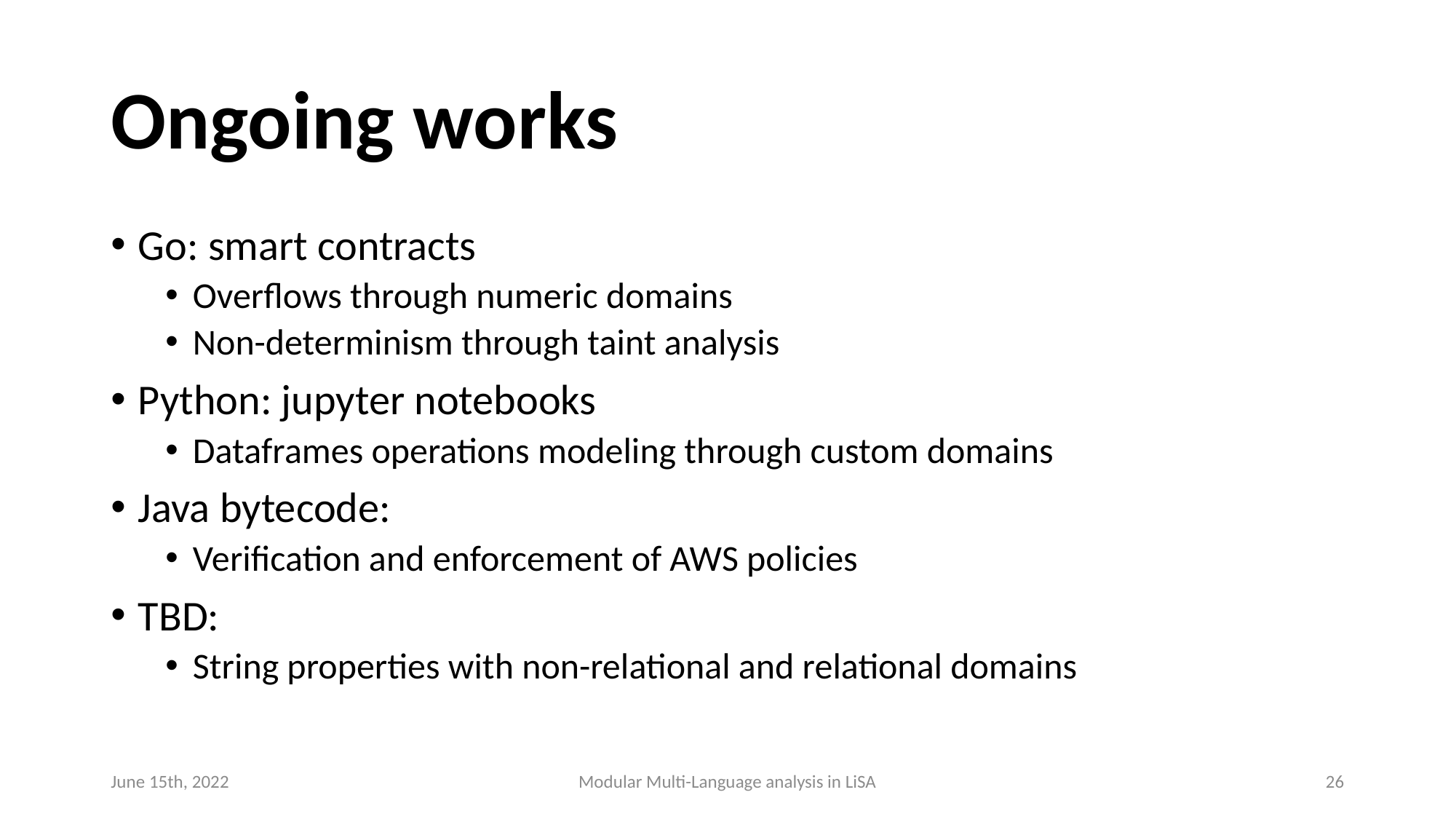

# Ongoing works
Go: smart contracts
Overflows through numeric domains
Non-determinism through taint analysis
Python: jupyter notebooks
Dataframes operations modeling through custom domains
Java bytecode:
Verification and enforcement of AWS policies
TBD:
String properties with non-relational and relational domains
June 15th, 2022
Modular Multi-Language analysis in LiSA
26